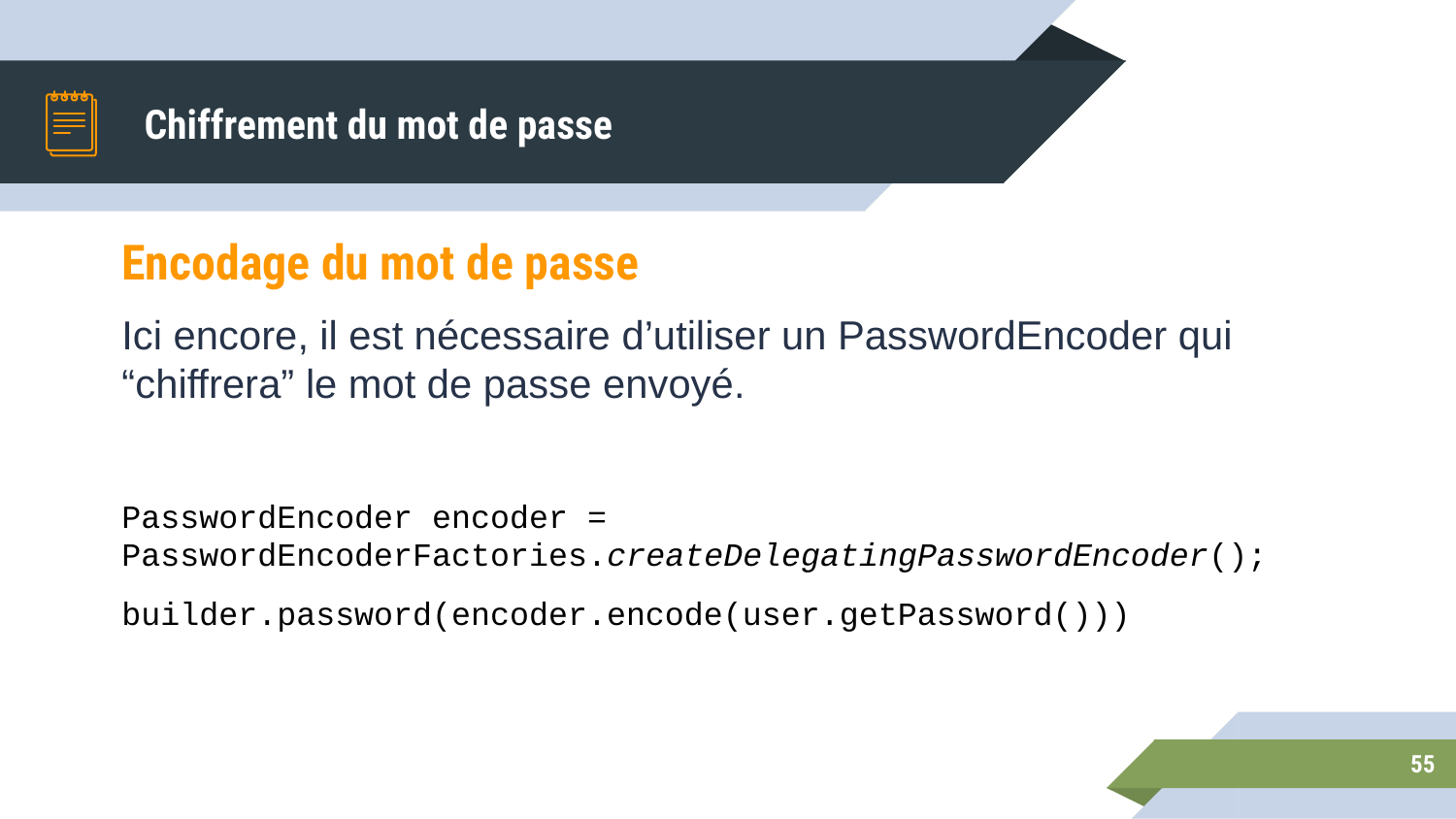

# Chiffrement du mot de passe

Encodage du mot de passe
Ici encore, il est nécessaire d’utiliser un PasswordEncoder qui “chiffrera” le mot de passe envoyé.

PasswordEncoder encoder = PasswordEncoderFactories.createDelegatingPasswordEncoder();
builder.password(encoder.encode(user.getPassword()))

55